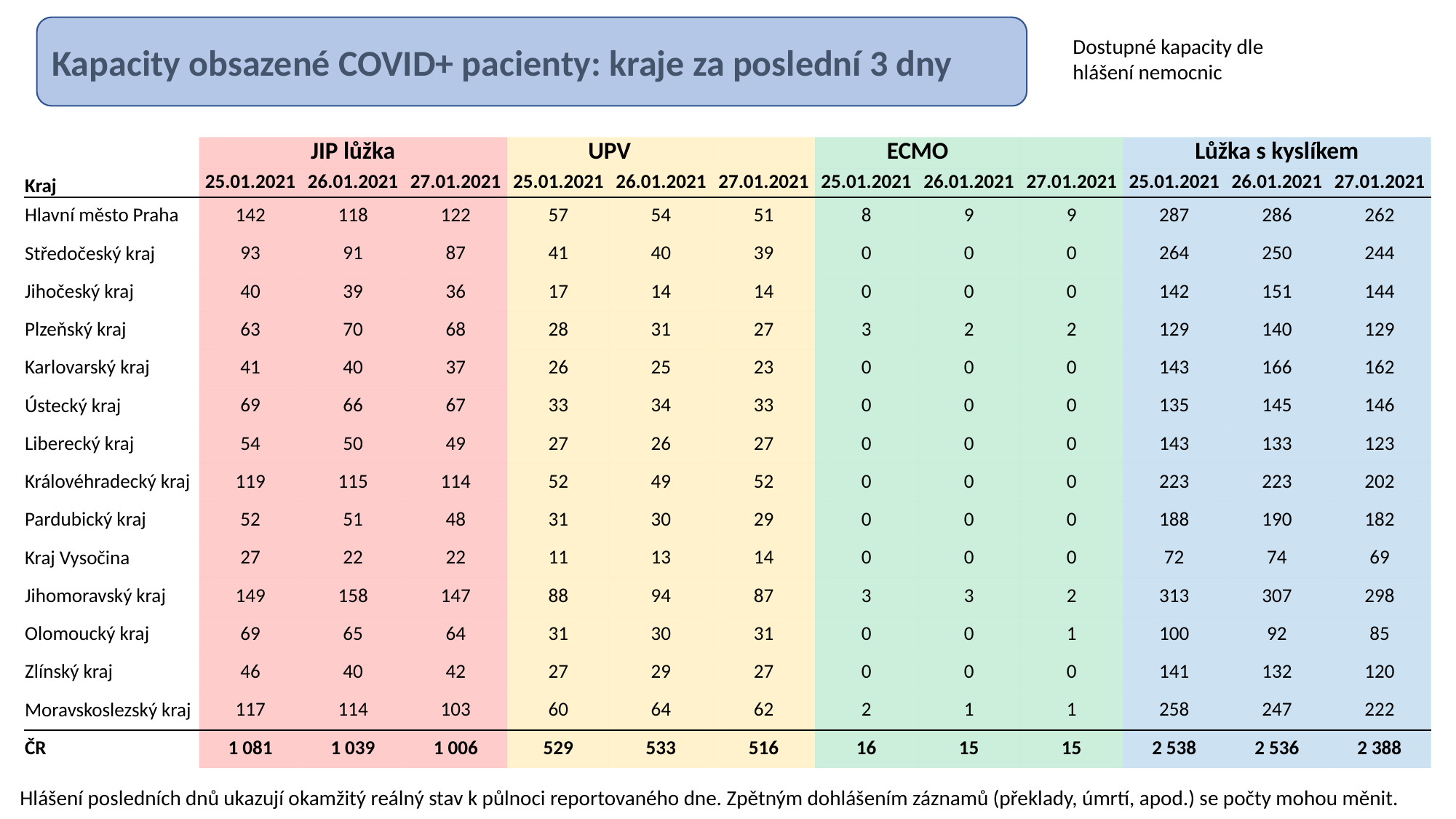

Kapacity obsazené COVID+ pacienty: kraje za poslední 3 dny
Dostupné kapacity dle hlášení nemocnic
|  | JIP lůžka |  |  | UPV |  |  | ECMO |  |  | Lůžka s kyslíkem |  |  |
| --- | --- | --- | --- | --- | --- | --- | --- | --- | --- | --- | --- | --- |
| Kraj | 25.01.2021 | 26.01.2021 | 27.01.2021 | 25.01.2021 | 26.01.2021 | 27.01.2021 | 25.01.2021 | 26.01.2021 | 27.01.2021 | 25.01.2021 | 26.01.2021 | 27.01.2021 |
| Hlavní město Praha | 142 | 118 | 122 | 57 | 54 | 51 | 8 | 9 | 9 | 287 | 286 | 262 |
| Středočeský kraj | 93 | 91 | 87 | 41 | 40 | 39 | 0 | 0 | 0 | 264 | 250 | 244 |
| Jihočeský kraj | 40 | 39 | 36 | 17 | 14 | 14 | 0 | 0 | 0 | 142 | 151 | 144 |
| Plzeňský kraj | 63 | 70 | 68 | 28 | 31 | 27 | 3 | 2 | 2 | 129 | 140 | 129 |
| Karlovarský kraj | 41 | 40 | 37 | 26 | 25 | 23 | 0 | 0 | 0 | 143 | 166 | 162 |
| Ústecký kraj | 69 | 66 | 67 | 33 | 34 | 33 | 0 | 0 | 0 | 135 | 145 | 146 |
| Liberecký kraj | 54 | 50 | 49 | 27 | 26 | 27 | 0 | 0 | 0 | 143 | 133 | 123 |
| Královéhradecký kraj | 119 | 115 | 114 | 52 | 49 | 52 | 0 | 0 | 0 | 223 | 223 | 202 |
| Pardubický kraj | 52 | 51 | 48 | 31 | 30 | 29 | 0 | 0 | 0 | 188 | 190 | 182 |
| Kraj Vysočina | 27 | 22 | 22 | 11 | 13 | 14 | 0 | 0 | 0 | 72 | 74 | 69 |
| Jihomoravský kraj | 149 | 158 | 147 | 88 | 94 | 87 | 3 | 3 | 2 | 313 | 307 | 298 |
| Olomoucký kraj | 69 | 65 | 64 | 31 | 30 | 31 | 0 | 0 | 1 | 100 | 92 | 85 |
| Zlínský kraj | 46 | 40 | 42 | 27 | 29 | 27 | 0 | 0 | 0 | 141 | 132 | 120 |
| Moravskoslezský kraj | 117 | 114 | 103 | 60 | 64 | 62 | 2 | 1 | 1 | 258 | 247 | 222 |
| ČR | 1 081 | 1 039 | 1 006 | 529 | 533 | 516 | 16 | 15 | 15 | 2 538 | 2 536 | 2 388 |
Hlášení posledních dnů ukazují okamžitý reálný stav k půlnoci reportovaného dne. Zpětným dohlášením záznamů (překlady, úmrtí, apod.) se počty mohou měnit.